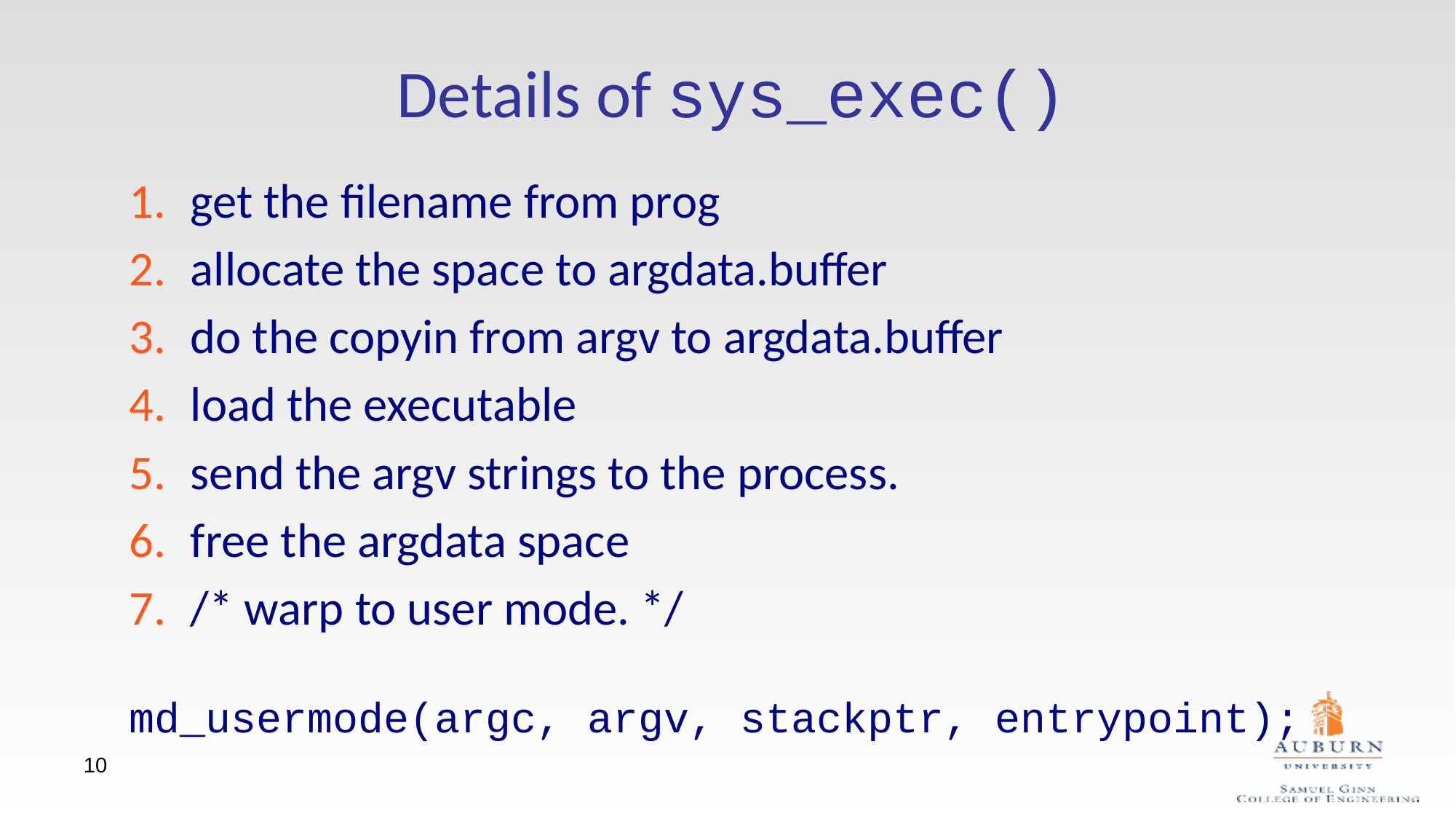

Details of sys_exec()
get the filename from prog
allocate the space to argdata.buffer
do the copyin from argv to argdata.buffer
load the executable
send the argv strings to the process.
free the argdata space
/* warp to user mode. */

md_usermode(argc, argv, stackptr, entrypoint);

10